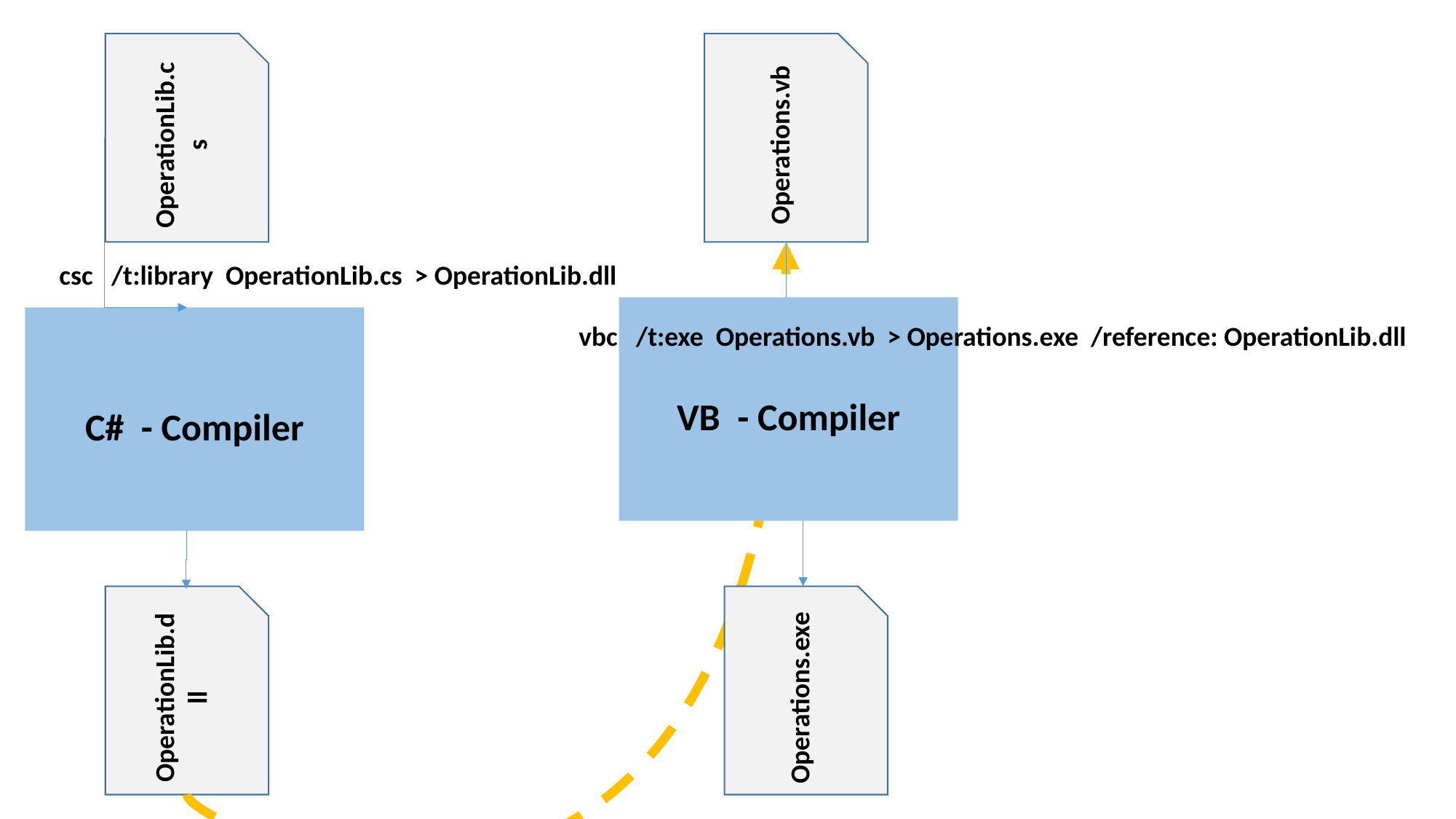

Operations.vb
OperationLib.cs
csc   /t:library  OperationLib.cs  > OperationLib.dll

VB  - Compiler

C#  - Compiler

vbc   /t:exe  Operations.vb  > Operations.exe  /reference: OperationLib.dll
Operations.exe
OperationLib.dll